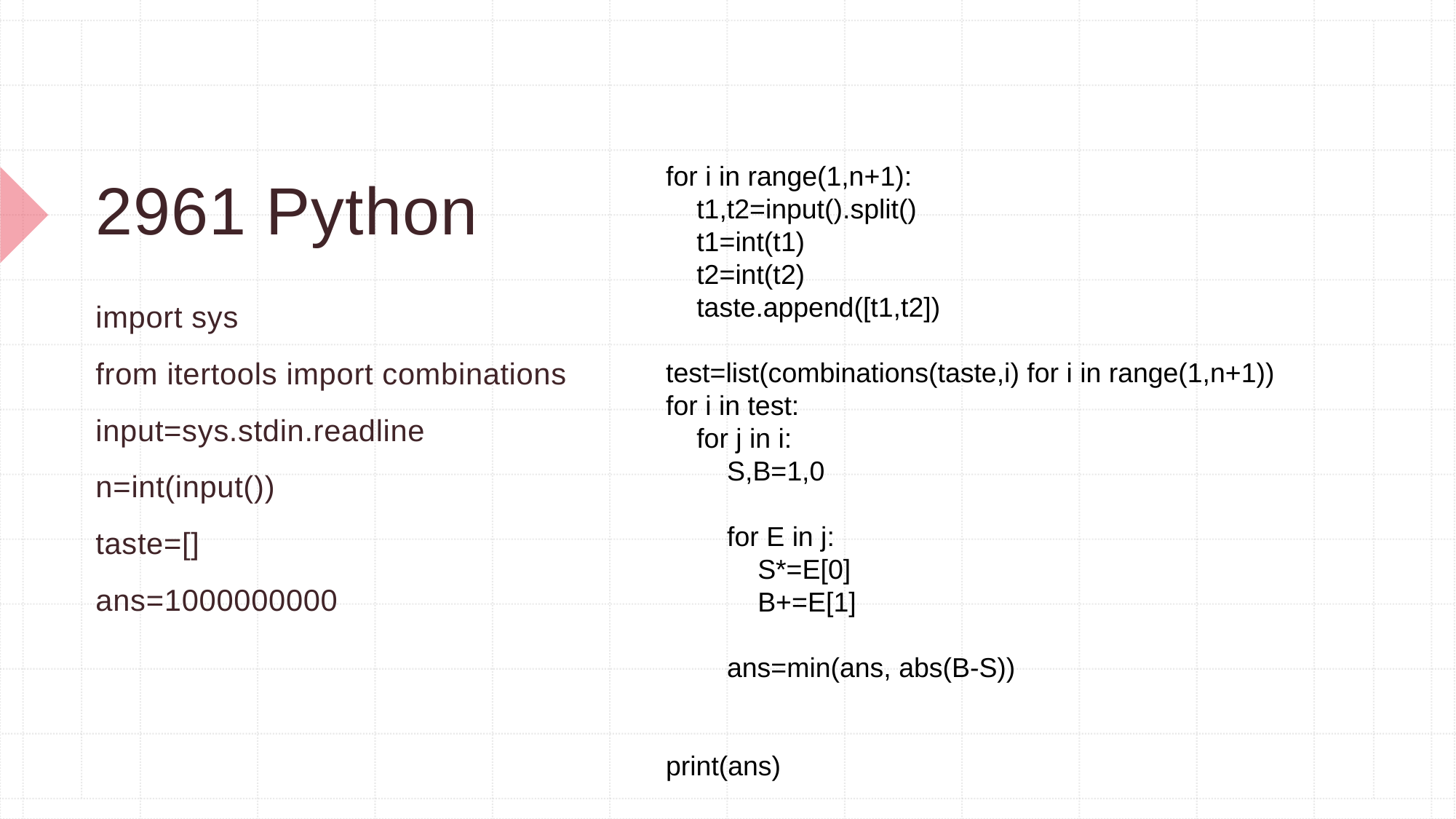

# 2961 Python
for i in range(1,n+1):
    t1,t2=input().split()
    t1=int(t1)
    t2=int(t2)
    taste.append([t1,t2])

test=list(combinations(taste,i) for i in range(1,n+1))
for i in test:
    for j in i:
        S,B=1,0

        for E in j:
            S*=E[0]
            B+=E[1]

        ans=min(ans, abs(B-S))

print(ans)
import sys
from itertools import combinations
input=sys.stdin.readline
n=int(input())
taste=[]
ans=1000000000